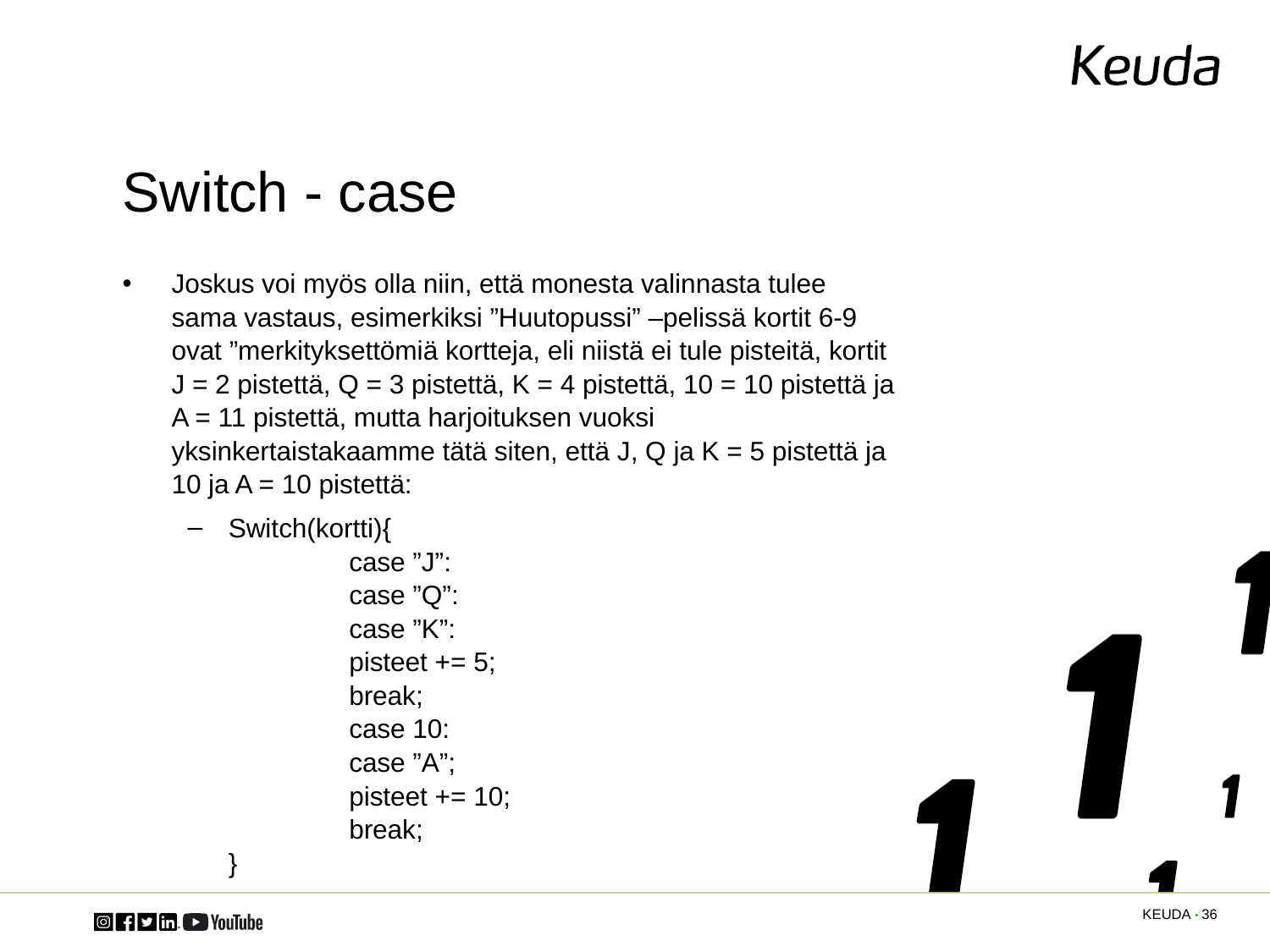

# Switch - case
Joskus voi myös olla niin, että monesta valinnasta tulee sama vastaus, esimerkiksi ”Huutopussi” –pelissä kortit 6-9 ovat ”merkityksettömiä kortteja, eli niistä ei tule pisteitä, kortit J = 2 pistettä, Q = 3 pistettä, K = 4 pistettä, 10 = 10 pistettä ja A = 11 pistettä, mutta harjoituksen vuoksi yksinkertaistakaamme tätä siten, että J, Q ja K = 5 pistettä ja 10 ja A = 10 pistettä:
Switch(kortti){
	case ”J”:
	case ”Q”:
	case ”K”:
		pisteet += 5;
		break;
	case 10:
	case ”A”;
		pisteet += 10;
		break;
}